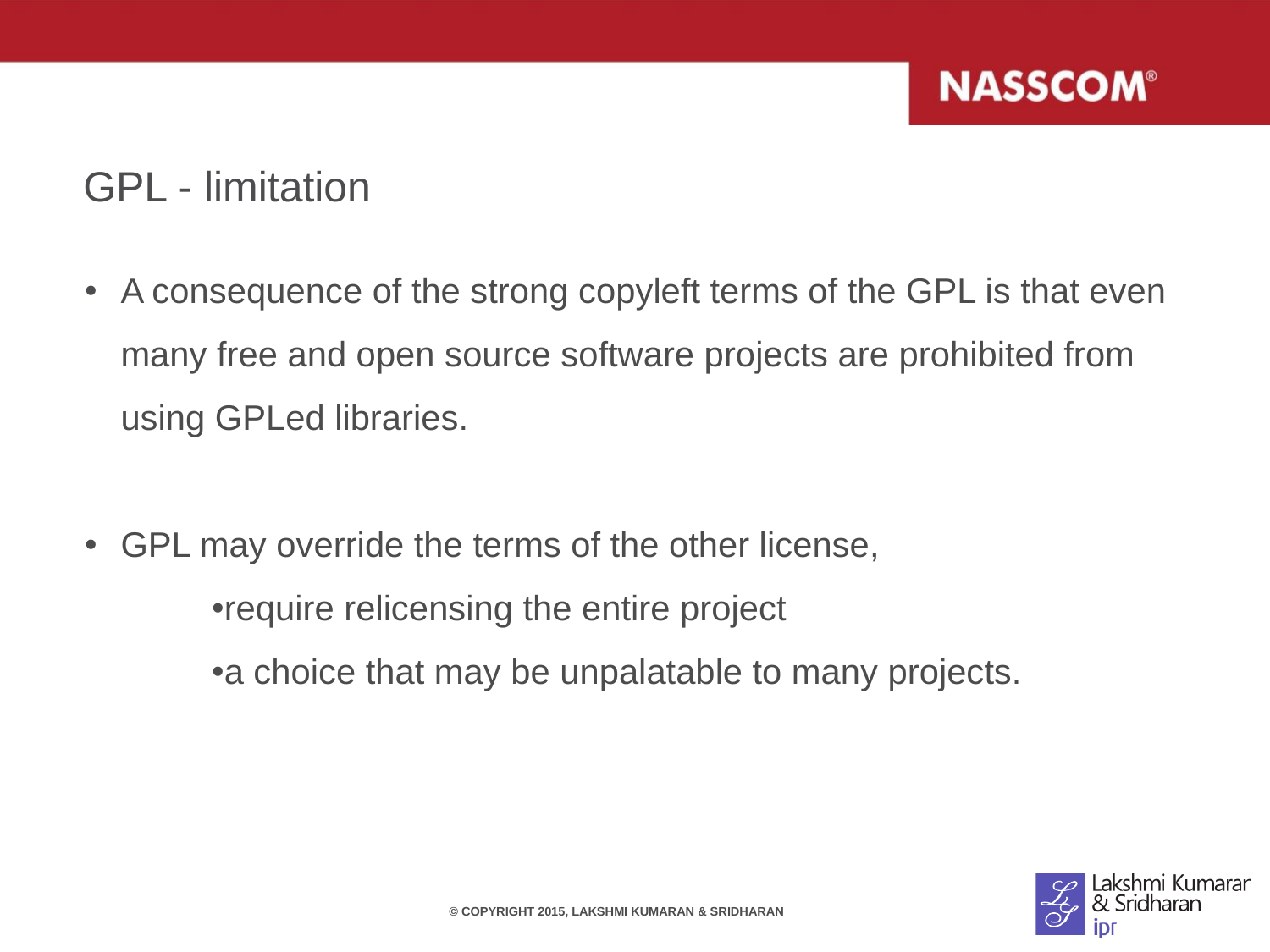

# GPL - limitation
A consequence of the strong copyleft terms of the GPL is that even many free and open source software projects are prohibited from using GPLed libraries.

GPL may override the terms of the other license,
require relicensing the entire project
a choice that may be unpalatable to many projects.